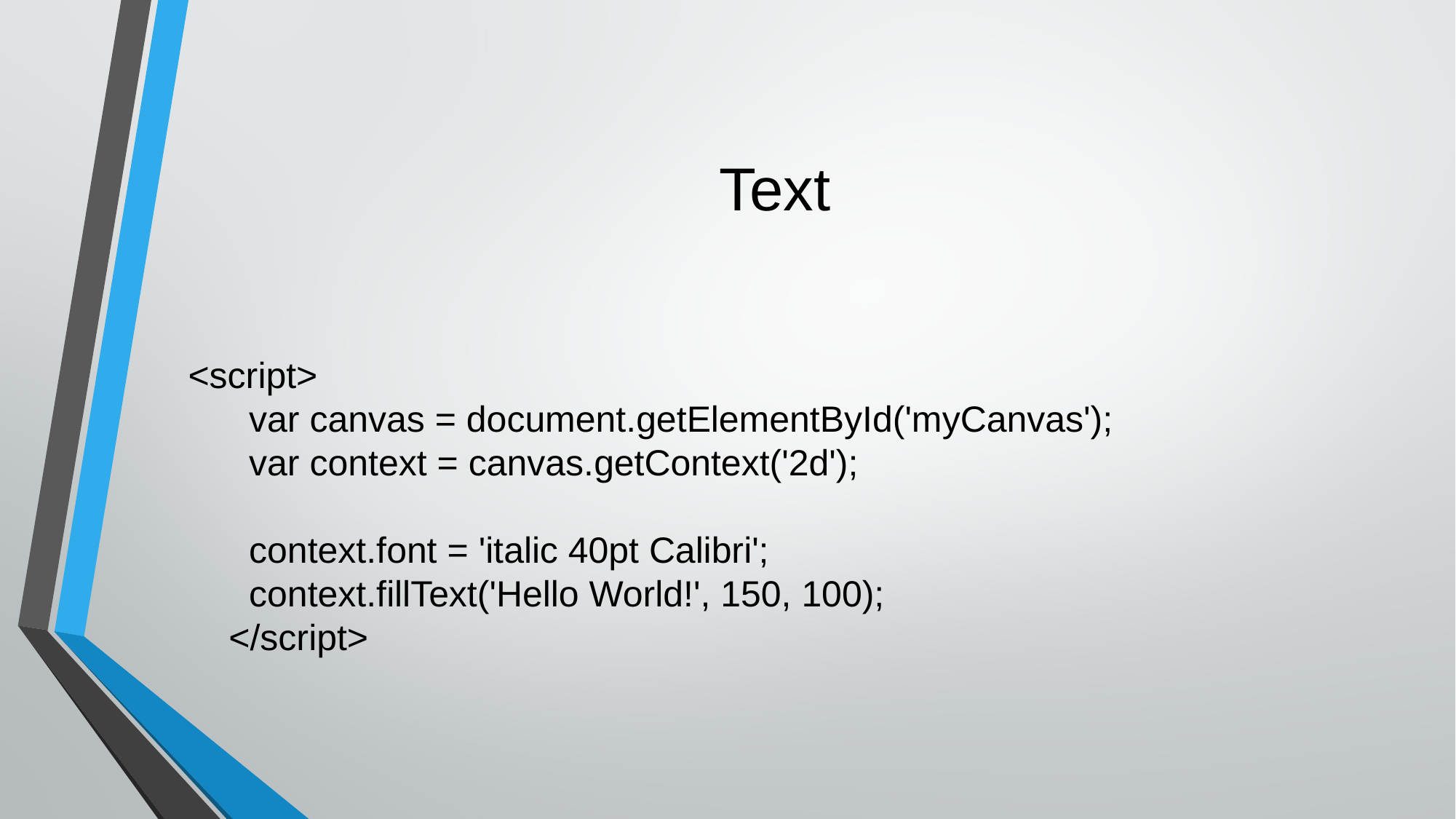

# Text
<script>
      var canvas = document.getElementById('myCanvas');
      var context = canvas.getContext('2d');
      context.font = 'italic 40pt Calibri';
      context.fillText('Hello World!', 150, 100);
    </script>